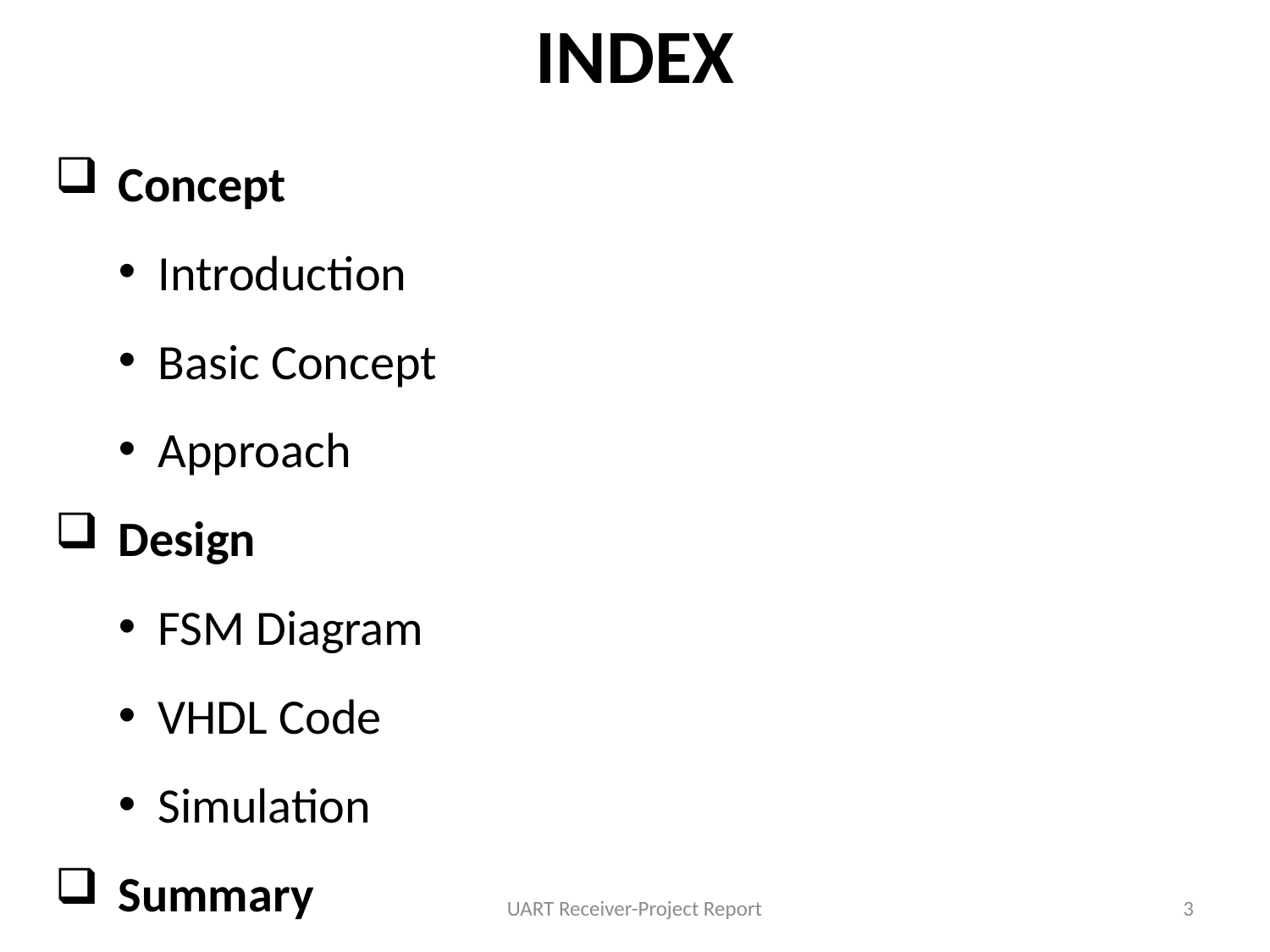

Index
Concept
Introduction
Basic Concept
Approach
Design
FSM Diagram
VHDL Code
Simulation
Summary
UART Receiver-Project Report
3